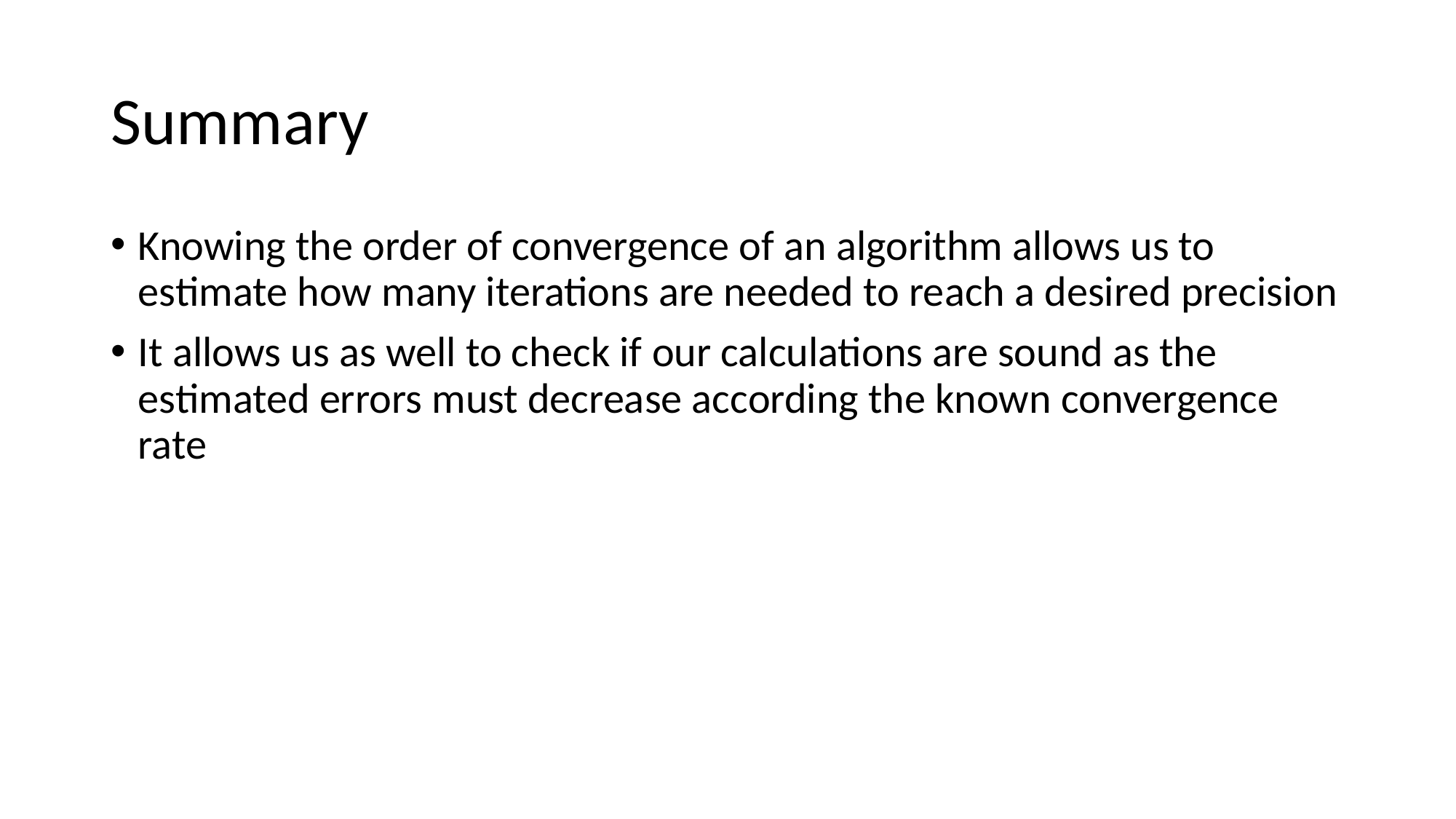

# Summary
Knowing the order of convergence of an algorithm allows us to estimate how many iterations are needed to reach a desired precision
It allows us as well to check if our calculations are sound as the estimated errors must decrease according the known convergence rate